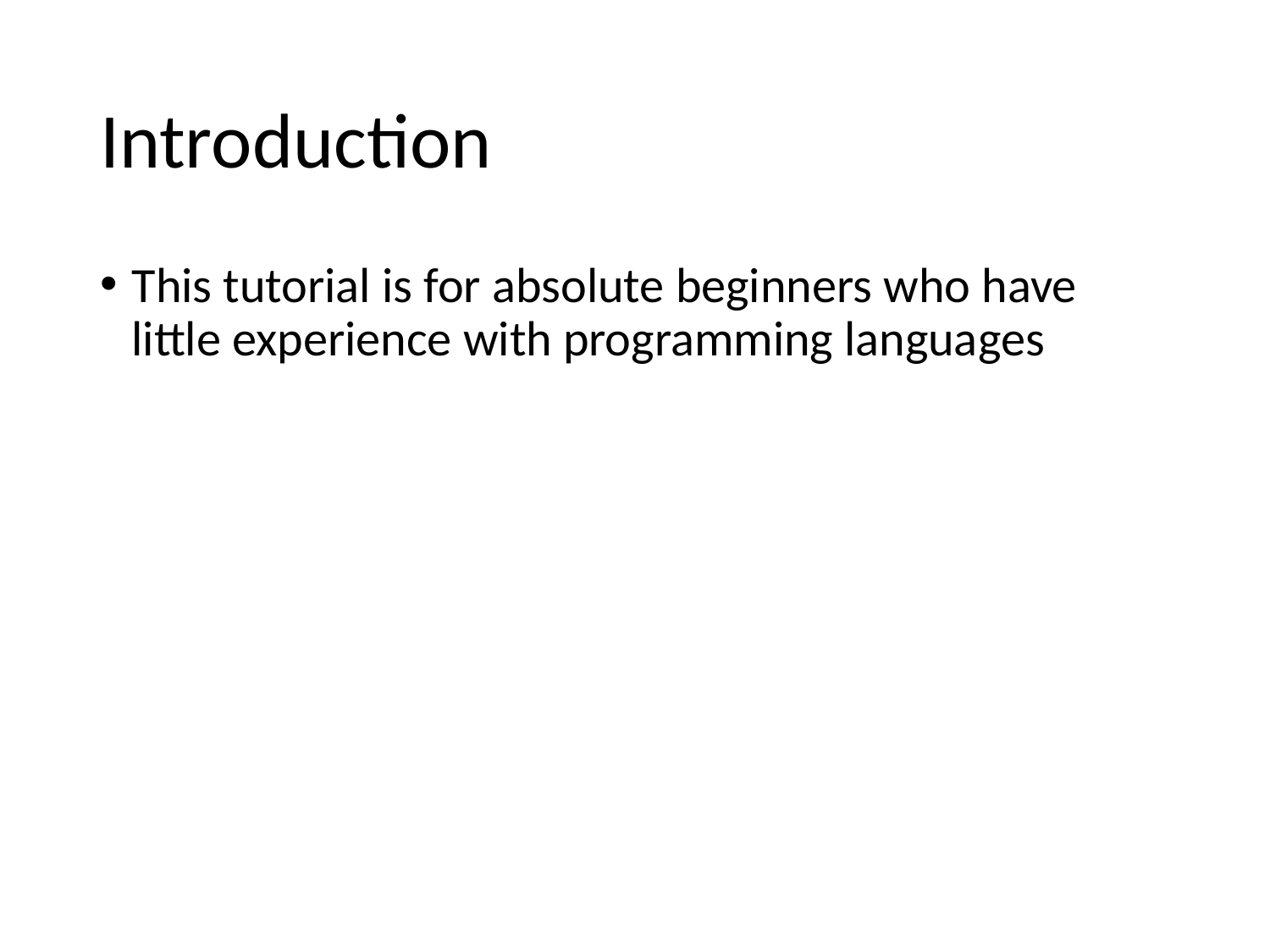

# Introduction
This tutorial is for absolute beginners who have little experience with programming languages